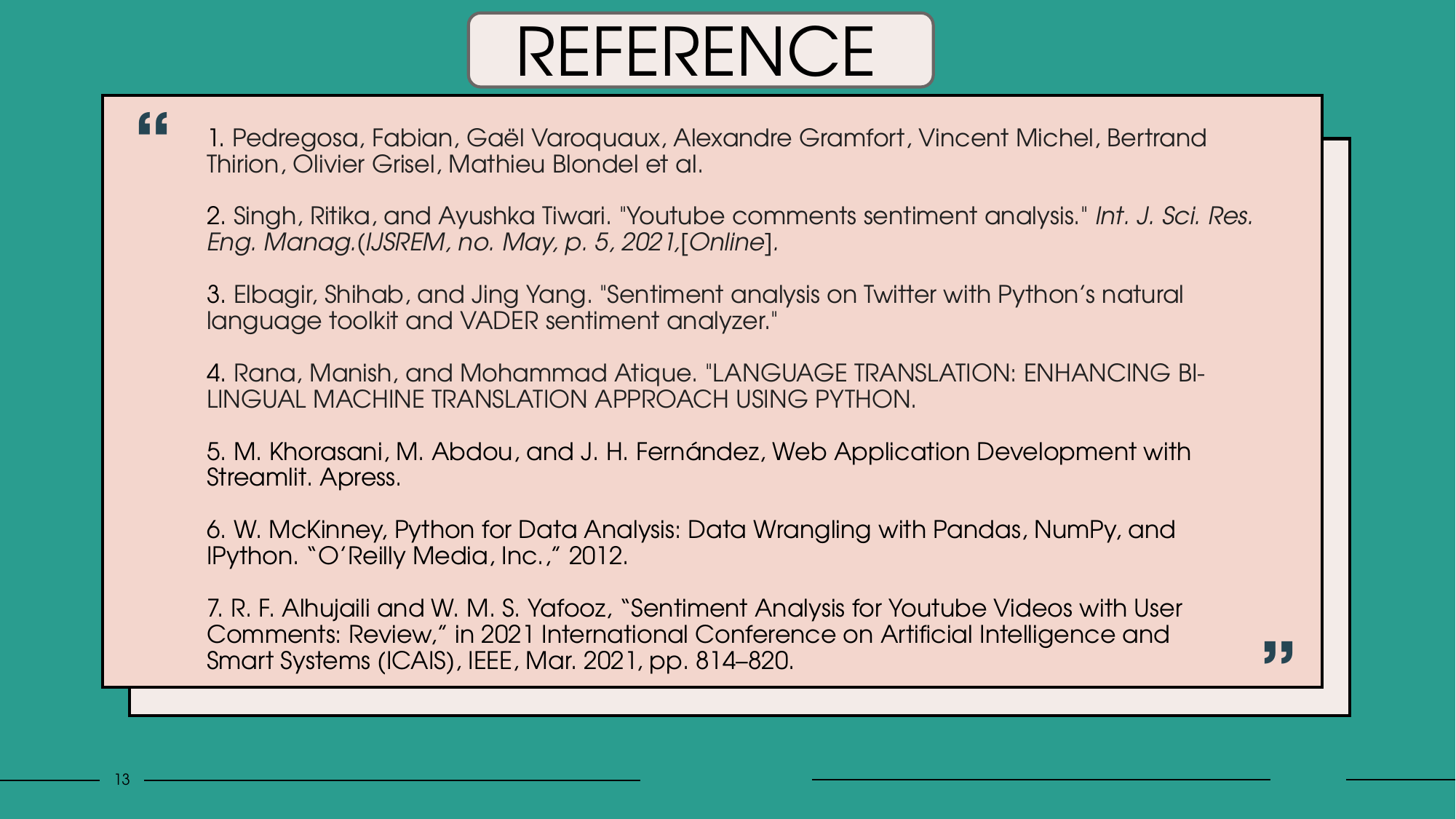

REFERENCE

“
# Pedregosa, Fabian, Gaël Varoquaux, Alexandre Gramfort, Vincent Michel, Bertrand Thirion, Olivier Grisel, Mathieu Blondel et al. 2. Singh, Ritika, and Ayushka Tiwari. "Youtube comments sentiment analysis." Int. J. Sci. Res. Eng. Manag.(IJSREM, no. May, p. 5, 2021,[Online]. 3. Elbagir, Shihab, and Jing Yang. "Sentiment analysis on Twitter with Python’s natural language toolkit and VADER sentiment analyzer." 4. Rana, Manish, and Mohammad Atique. "LANGUAGE TRANSLATION: ENHANCING BI- LINGUAL MACHINE TRANSLATION APPROACH USING PYTHON. 5. M. Khorasani, M. Abdou, and J. H. Fernández, Web Application Development with Streamlit. Apress. 6. W. McKinney, Python for Data Analysis: Data Wrangling with Pandas, NumPy, and IPython. “O’Reilly Media, Inc.,” 2012. 7. R. F. Alhujaili and W. M. S. Yafooz, “Sentiment Analysis for Youtube Videos with User Comments: Review,” in 2021 International Conference on Artificial Intelligence and Smart Systems (ICAIS), IEEE, Mar. 2021, pp. 814–820.
”
13